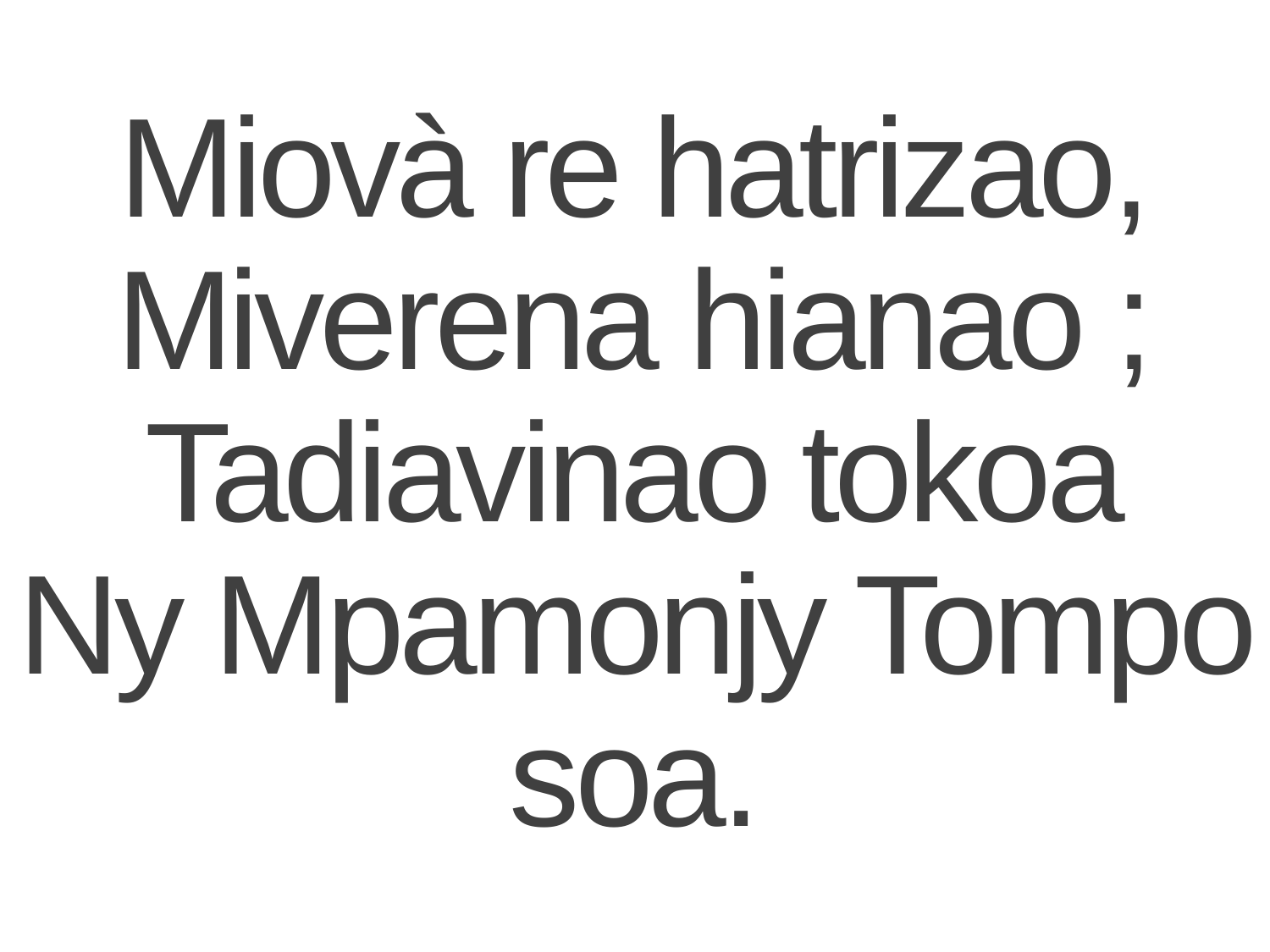

Miovà re hatrizao,
Miverena hianao ;
Tadiavinao tokoa
Ny Mpamonjy Tompo soa.